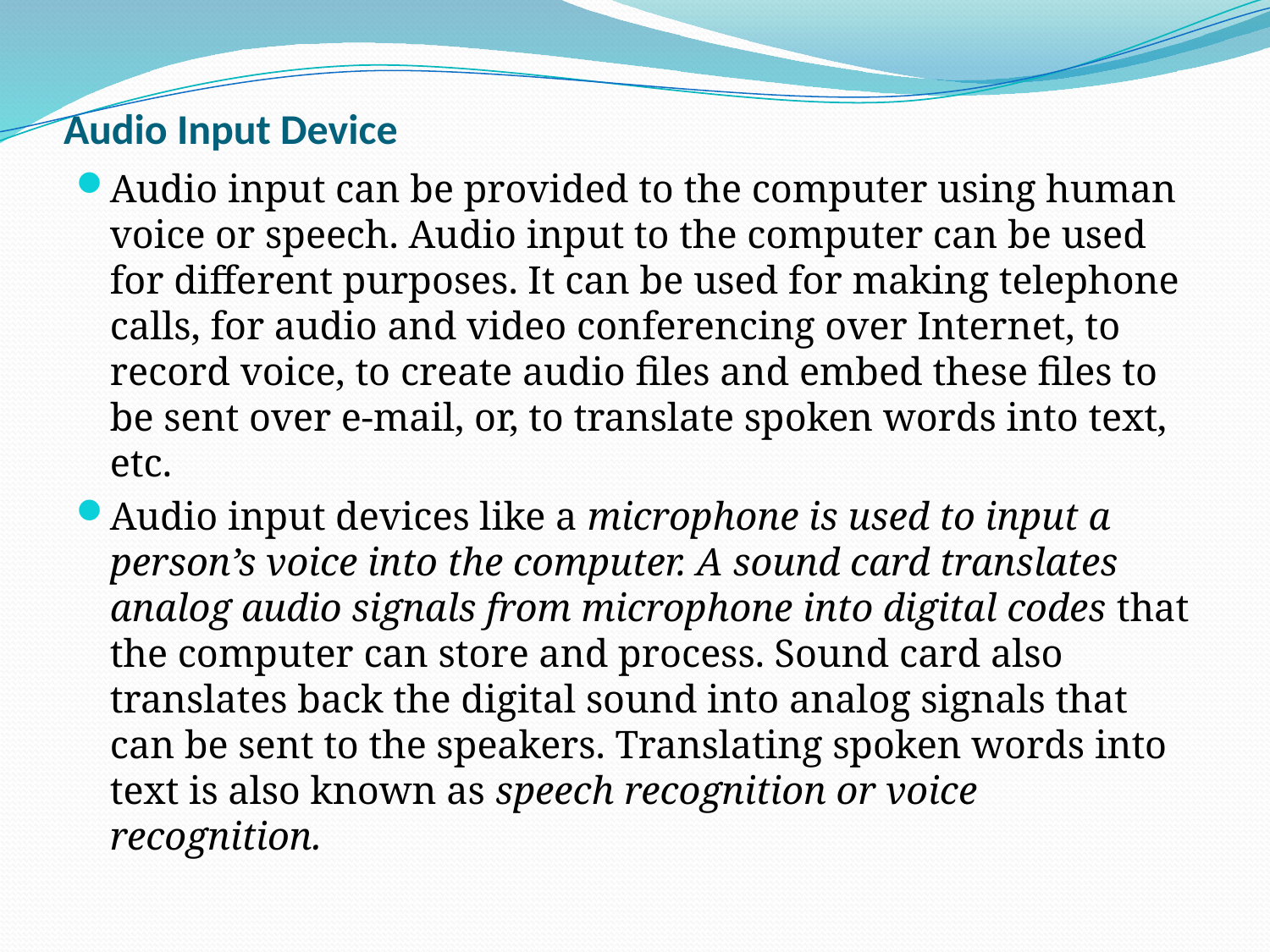

# Audio Input Device
Audio input can be provided to the computer using human voice or speech. Audio input to the computer can be used for different purposes. It can be used for making telephone calls, for audio and video conferencing over Internet, to record voice, to create audio files and embed these files to be sent over e-mail, or, to translate spoken words into text, etc.
Audio input devices like a microphone is used to input a person’s voice into the computer. A sound card translates analog audio signals from microphone into digital codes that the computer can store and process. Sound card also translates back the digital sound into analog signals that can be sent to the speakers. Translating spoken words into text is also known as speech recognition or voice recognition.